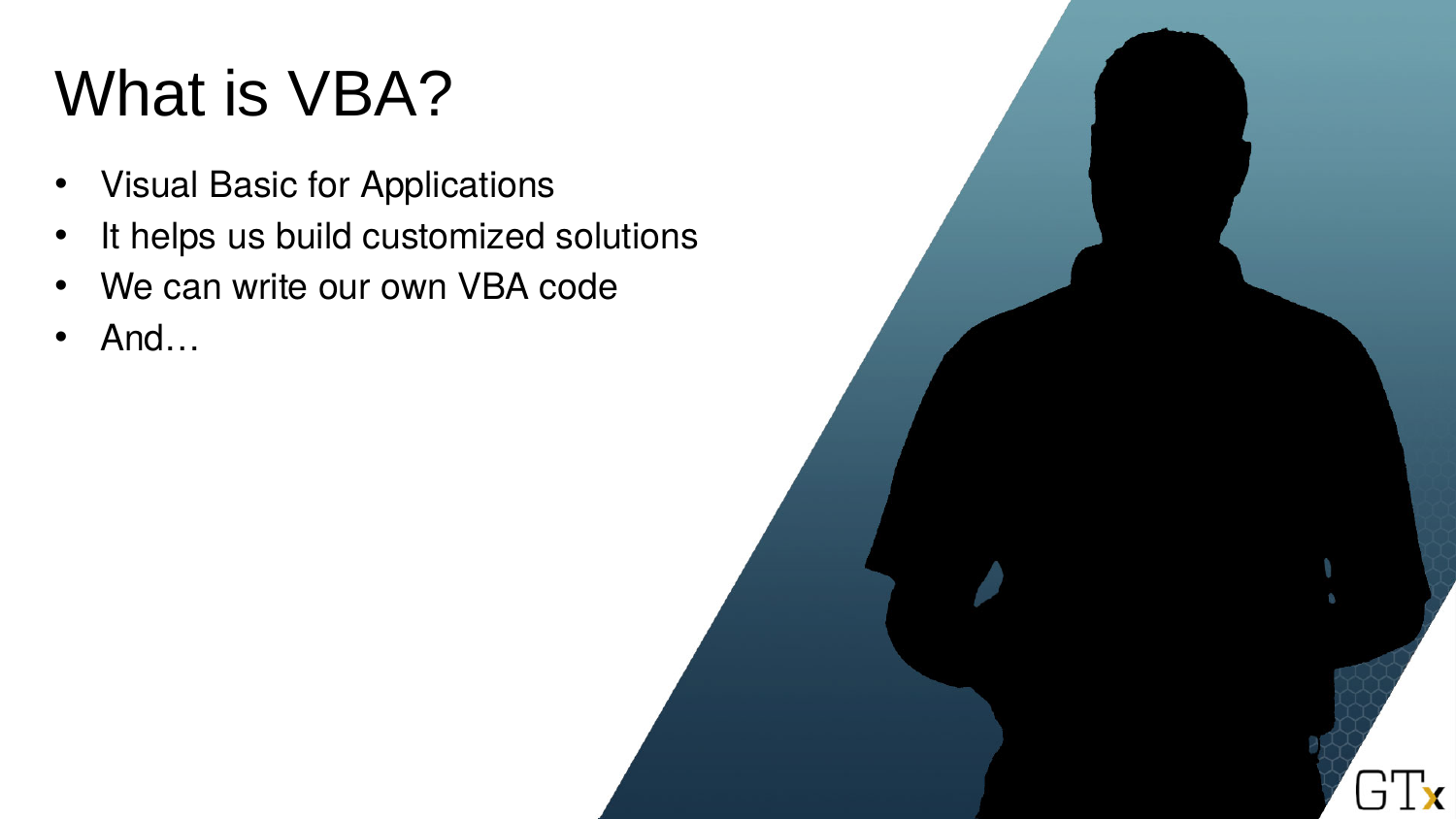

# What is VBA?
Visual Basic for Applications
It helps us build customized solutions
We can write our own VBA code
And…